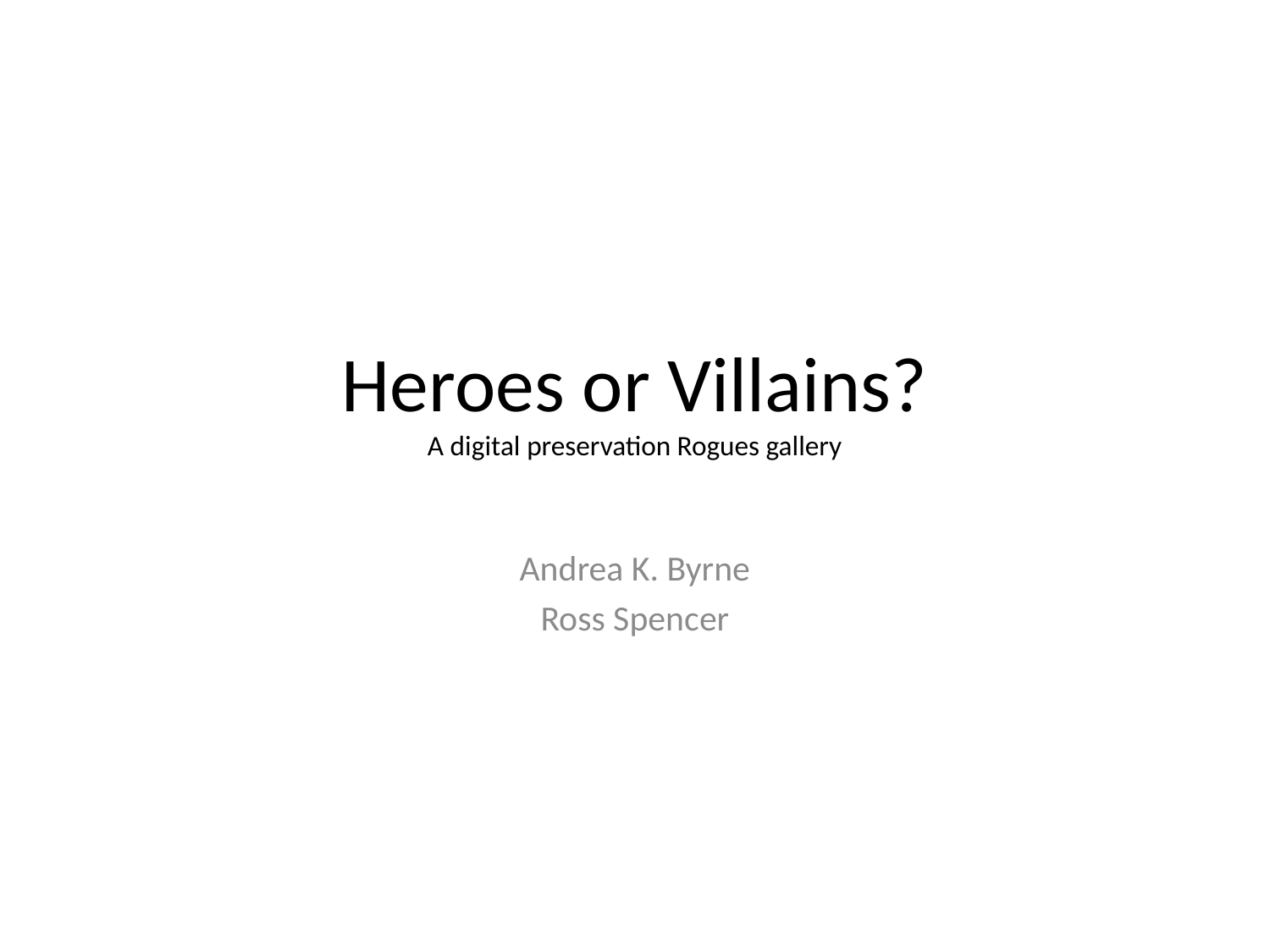

# Heroes or Villains? A digital preservation Rogues gallery
Andrea K. Byrne
Ross Spencer